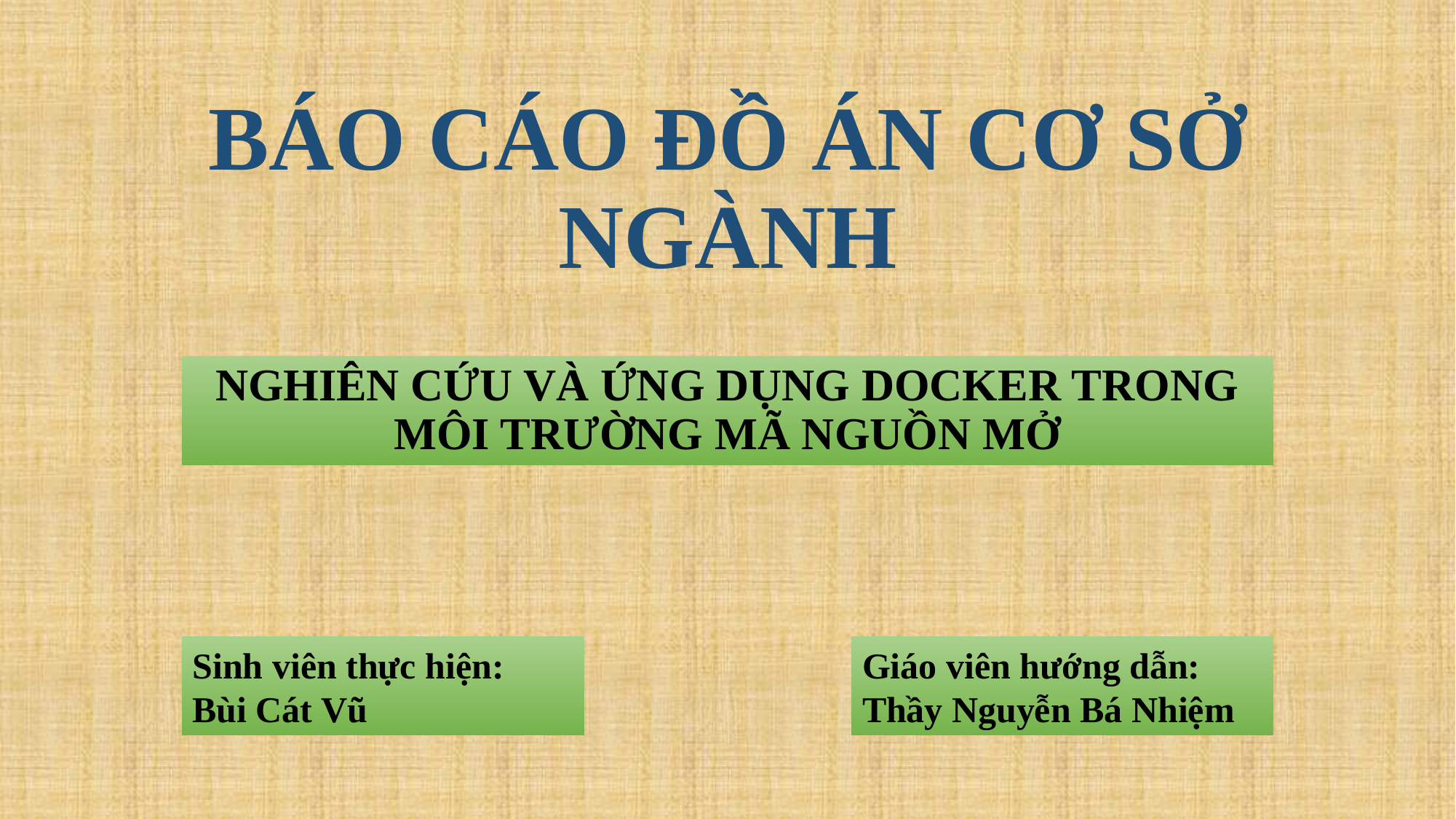

# BÁO CÁO ĐỒ ÁN CƠ SỞ NGÀNH
NGHIÊN CỨU VÀ ỨNG DỤNG DOCKER TRONG MÔI TRƯỜNG MÃ NGUỒN MỞ
Giáo viên hướng dẫn:
Thầy Nguyễn Bá Nhiệm
Sinh viên thực hiện:
Bùi Cát Vũ